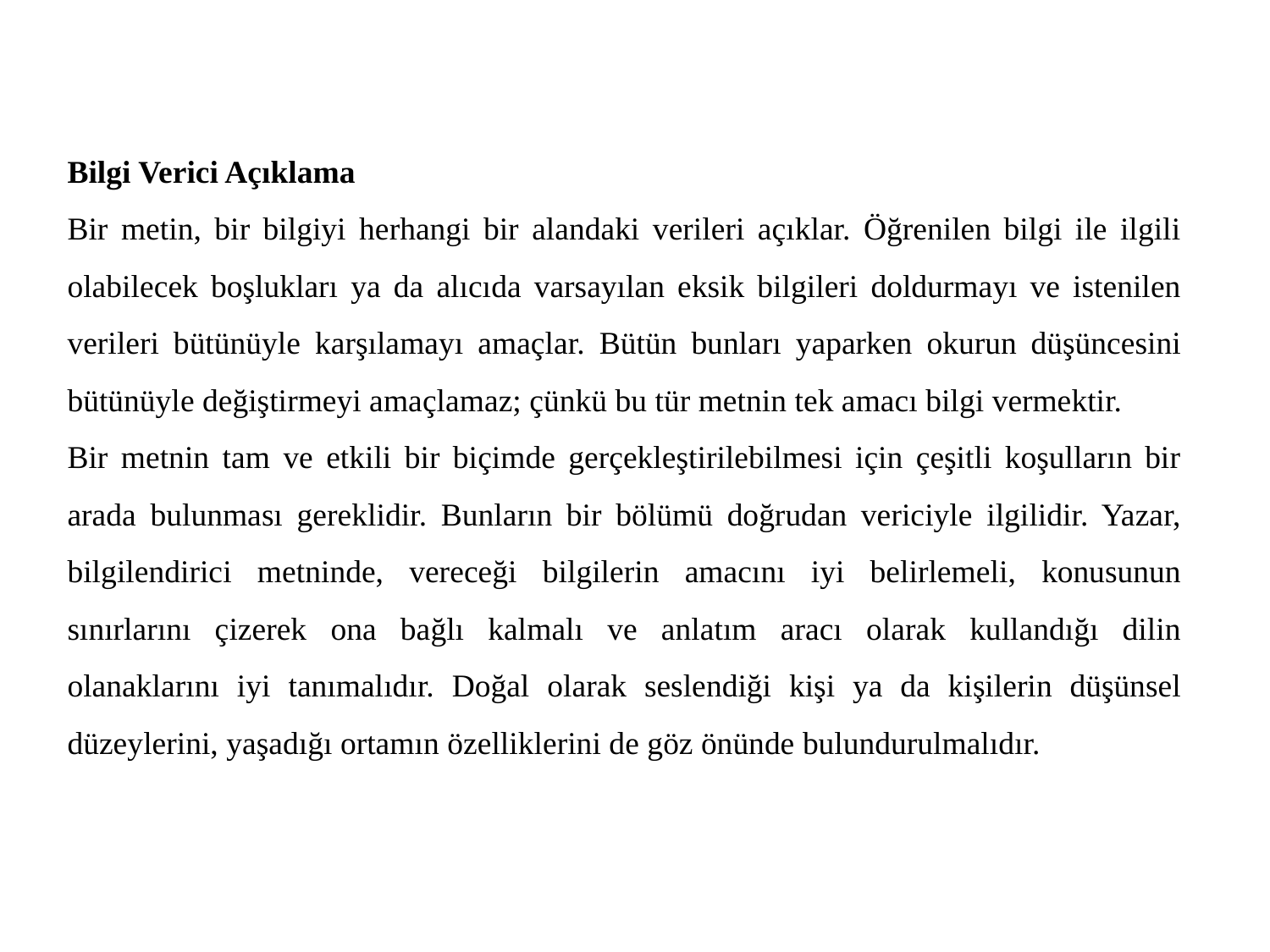

Bilgi Verici Açıklama
Bir metin, bir bilgiyi herhangi bir alandaki verileri açıklar. Öğrenilen bilgi ile ilgili olabilecek boşlukları ya da alıcıda varsayılan eksik bilgileri doldurmayı ve istenilen verileri bütünüyle karşılamayı amaçlar. Bütün bunları yaparken okurun düşüncesini bütünüyle değiştirmeyi amaçlamaz; çünkü bu tür metnin tek amacı bilgi vermektir.
Bir metnin tam ve etkili bir biçimde gerçekleştirilebilmesi için çeşitli koşulların bir arada bulunması gereklidir. Bunların bir bölümü doğrudan vericiyle ilgilidir. Yazar, bilgilendirici metninde, vereceği bilgilerin amacını iyi belirlemeli, konusunun sınırlarını çizerek ona bağlı kalmalı ve anlatım aracı olarak kullandığı dilin olanaklarını iyi tanımalıdır. Doğal olarak seslendiği kişi ya da kişilerin düşünsel düzeylerini, yaşadığı ortamın özelliklerini de göz önünde bulundurulmalıdır.